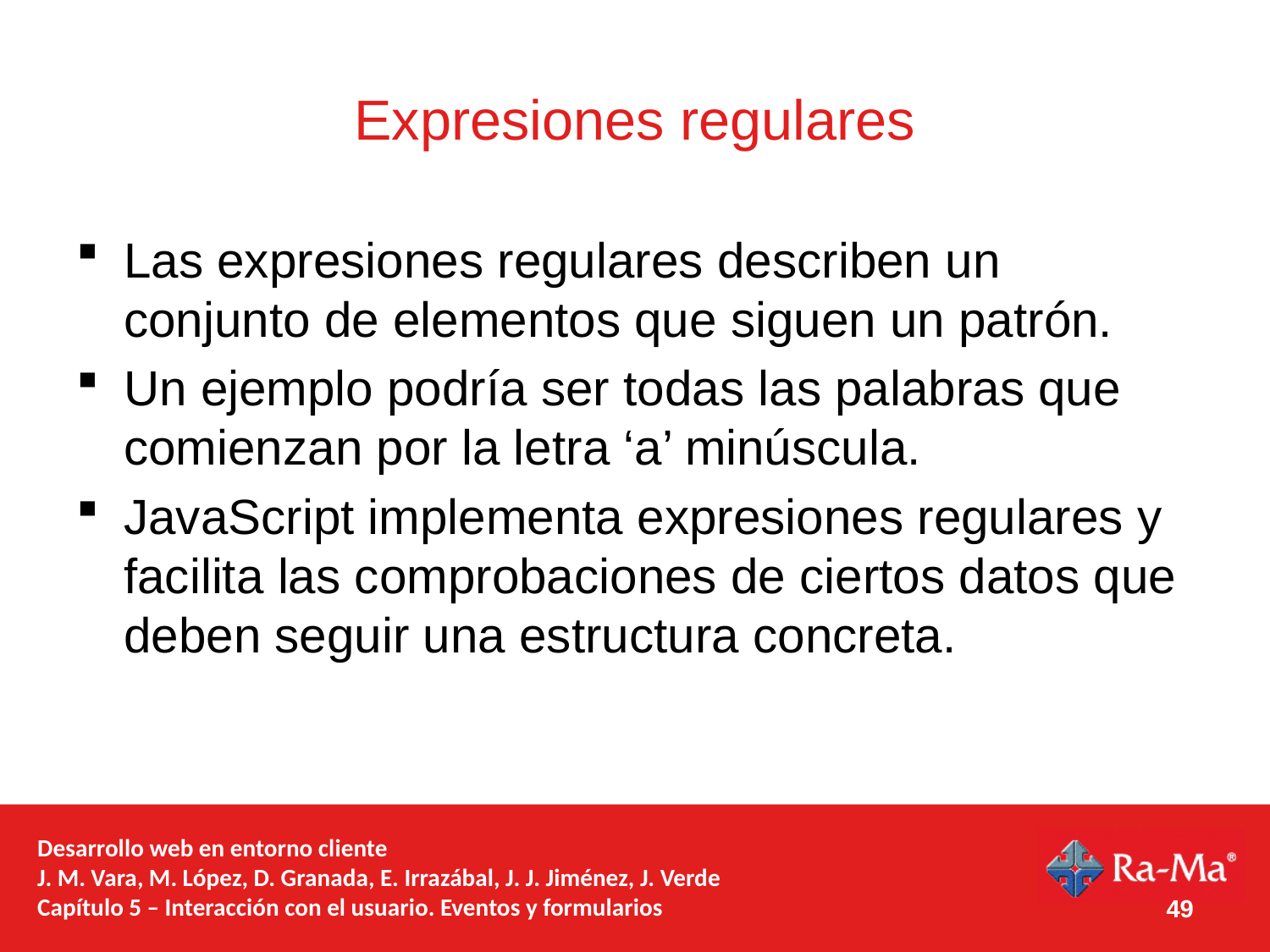

# Expresiones regulares
Las expresiones regulares describen un conjunto de elementos que siguen un patrón.
Un ejemplo podría ser todas las palabras que comienzan por la letra ‘a’ minúscula.
JavaScript implementa expresiones regulares y facilita las comprobaciones de ciertos datos que deben seguir una estructura concreta.
Desarrollo web en entorno cliente
J. M. Vara, M. López, D. Granada, E. Irrazábal, J. J. Jiménez, J. Verde
Capítulo 5 – Interacción con el usuario. Eventos y formularios
49